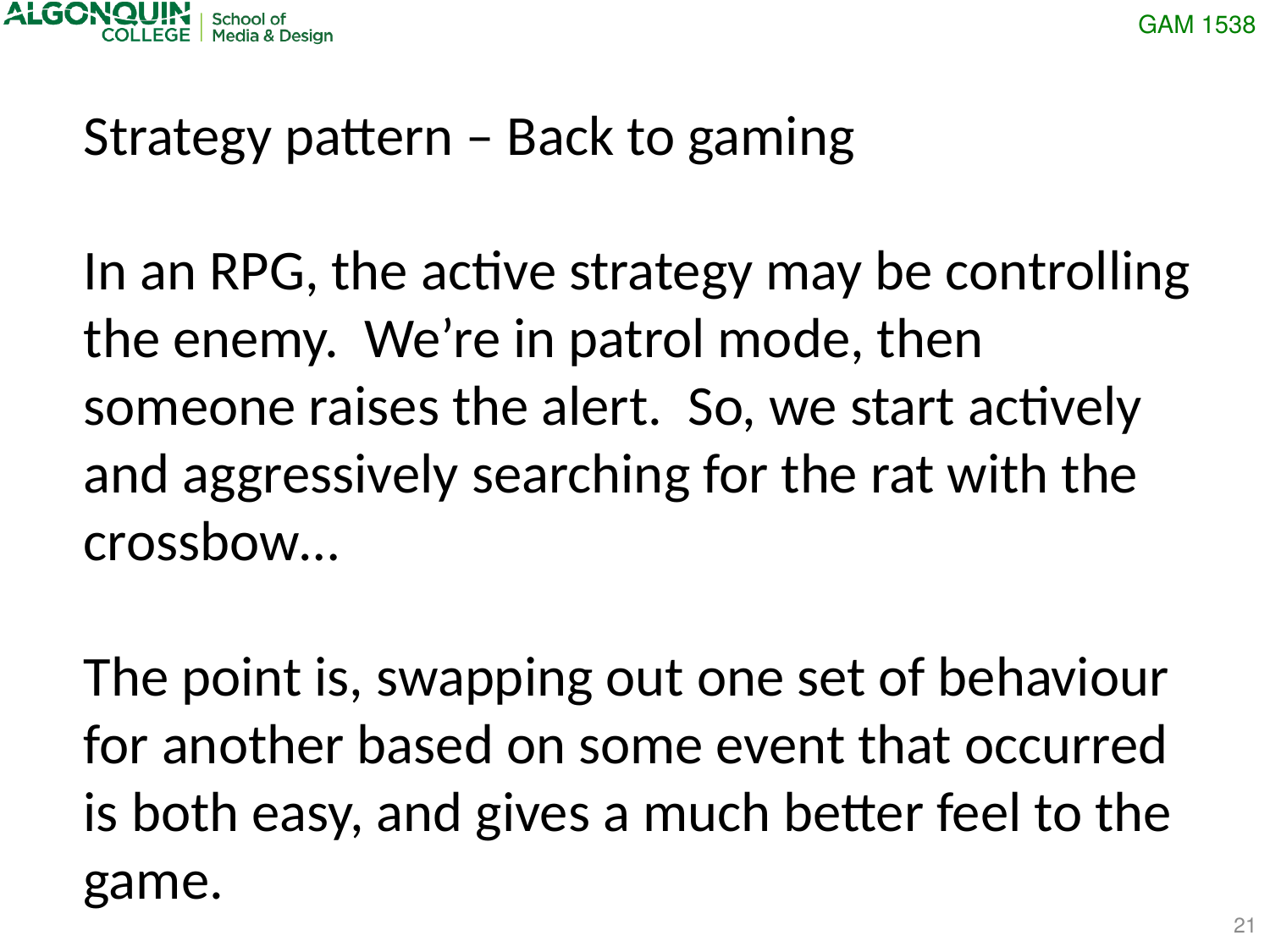

Strategy pattern – Back to gaming

In an RPG, the active strategy may be controlling the enemy.  We’re in patrol mode, then someone raises the alert.  So, we start actively and aggressively searching for the rat with the crossbow…

The point is, swapping out one set of behaviour for another based on some event that occurred is both easy, and gives a much better feel to the game.
21